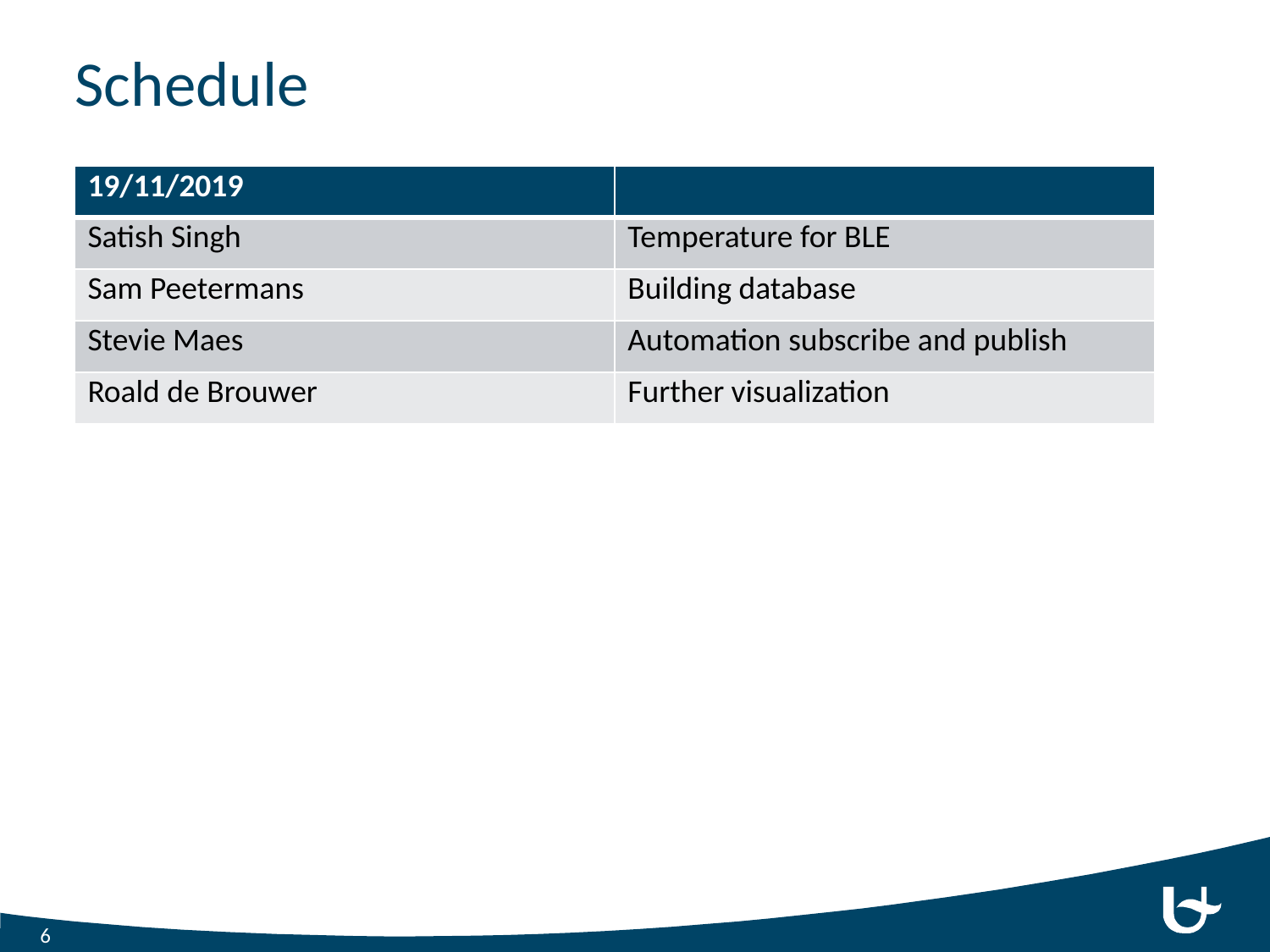

# Schedule
| 19/11/2019 |  |
| --- | --- |
| Satish Singh | Temperature for BLE |
| Sam Peetermans | Building database |
| Stevie Maes | Automation subscribe and publish |
| Roald de Brouwer | Further visualization |
6